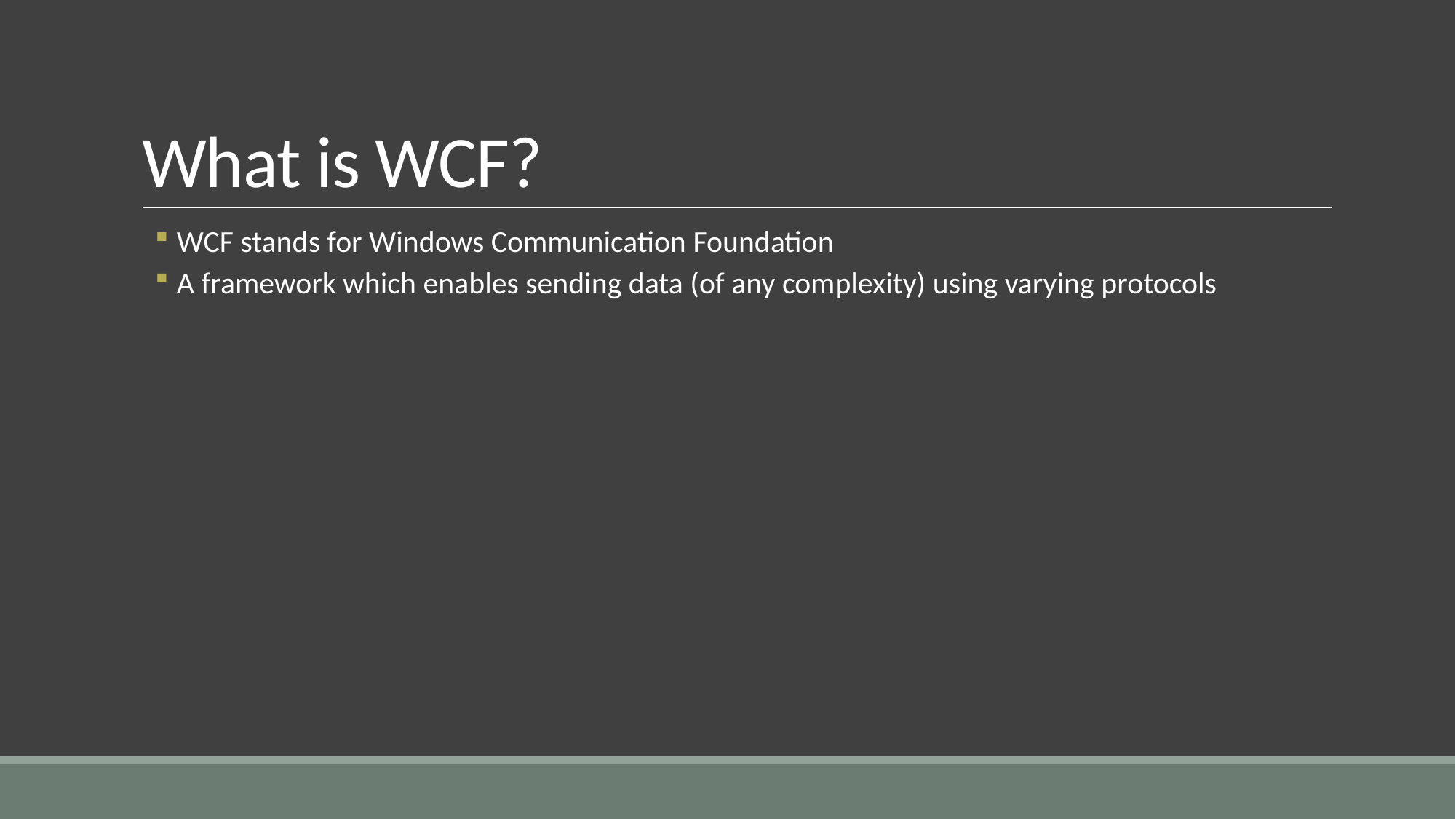

# What is WCF?
WCF stands for Windows Communication Foundation
A framework which enables sending data (of any complexity) using varying protocols